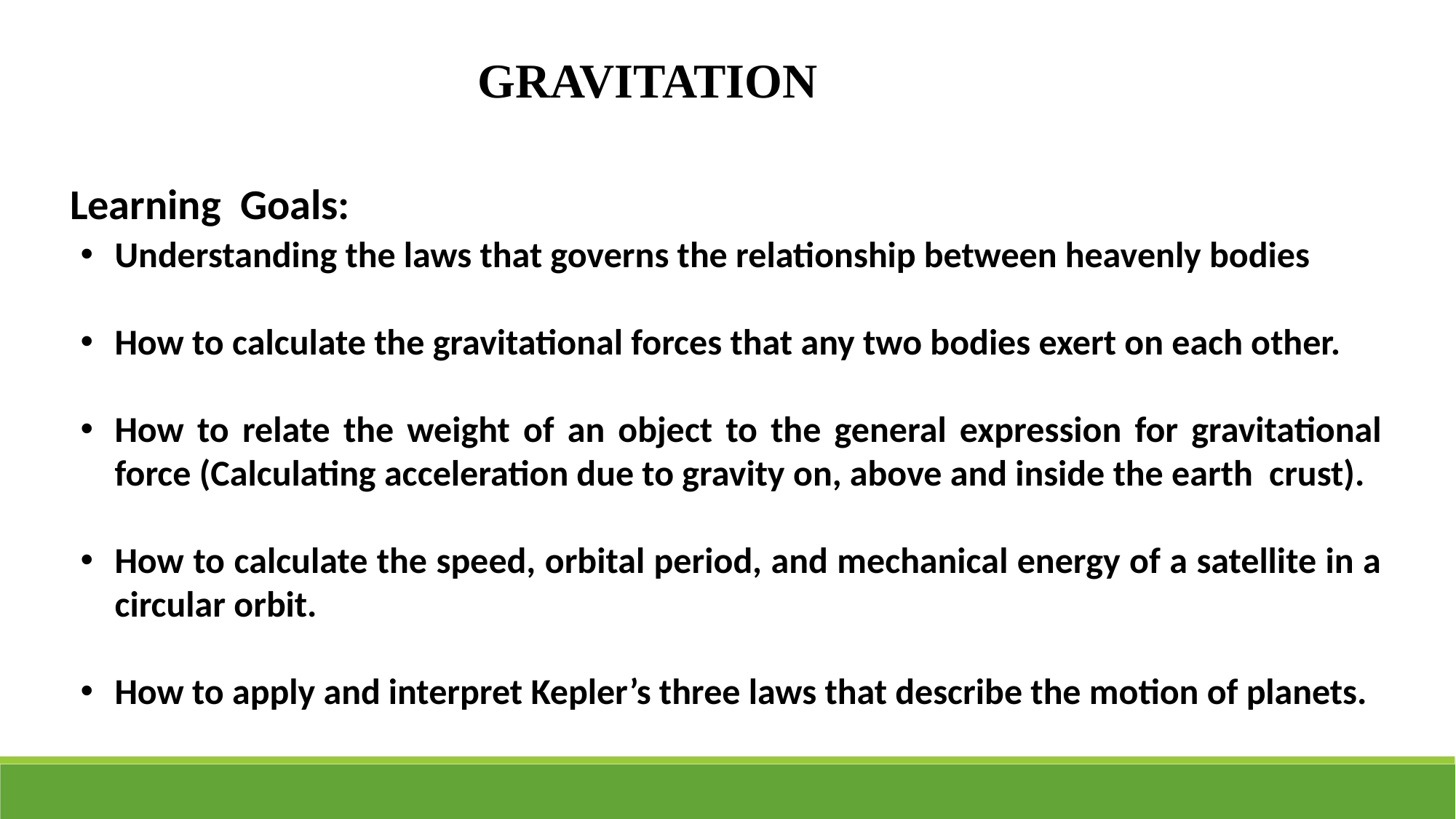

GRAVITATION
Learning  Goals:
Understanding the laws that governs the relationship between heavenly bodies

How to calculate the gravitational forces that any two bodies exert on each other.

How to relate the weight of an object to the general expression for gravitational force (Calculating acceleration due to gravity on, above and inside the earth  crust).

How to calculate the speed, orbital period, and mechanical energy of a satellite in a circular orbit.

How to apply and interpret Kepler’s three laws that describe the motion of planets.